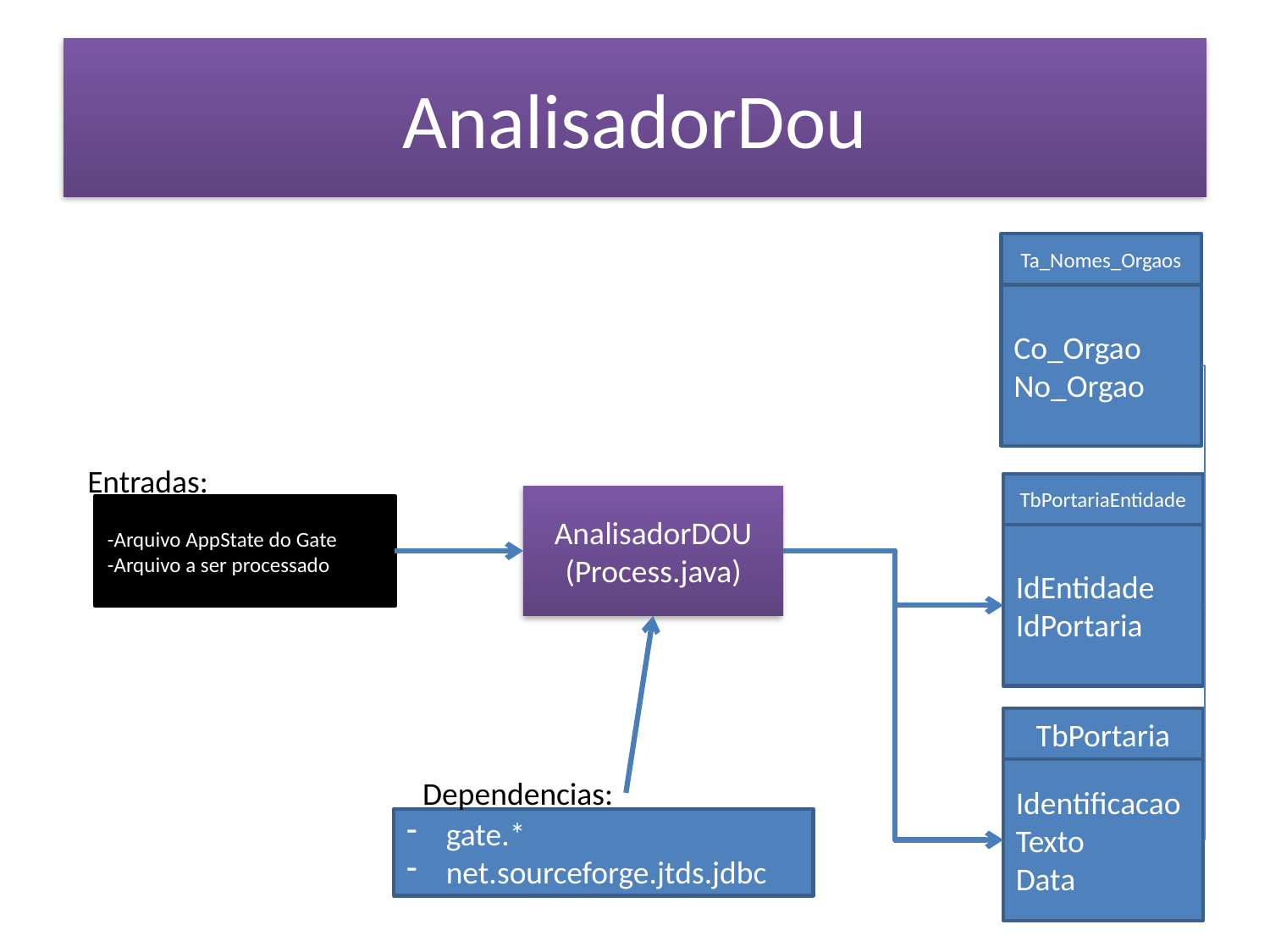

# AnalisadorDou
Ta_Nomes_Orgaos
Co_Orgao
No_Orgao
Entradas:
-Arquivo AppState do Gate
-Arquivo a ser processado
TbPortariaEntidade
IdEntidade
IdPortaria
AnalisadorDOU
(Process.java)
TbPortaria
Identificacao
Texto
Data
Dependencias:
gate.*
net.sourceforge.jtds.jdbc